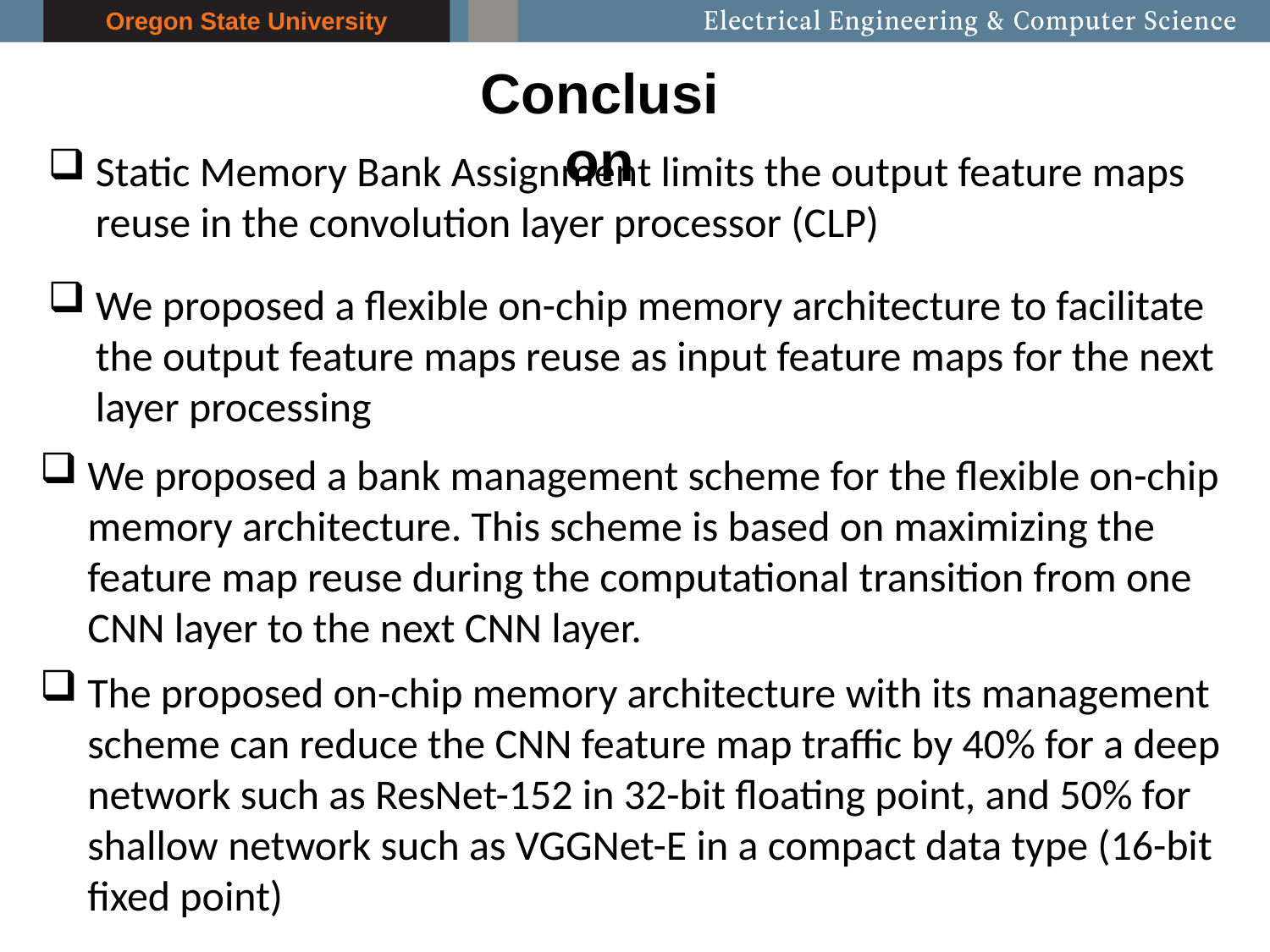

Conclusion
Static Memory Bank Assignment limits the output feature maps reuse in the convolution layer processor (CLP)
We proposed a flexible on-chip memory architecture to facilitate the output feature maps reuse as input feature maps for the next layer processing
We proposed a bank management scheme for the flexible on-chip memory architecture. This scheme is based on maximizing the feature map reuse during the computational transition from one CNN layer to the next CNN layer.
The proposed on-chip memory architecture with its management scheme can reduce the CNN feature map traffic by 40% for a deep network such as ResNet-152 in 32-bit floating point, and 50% for shallow network such as VGGNet-E in a compact data type (16-bit fixed point)